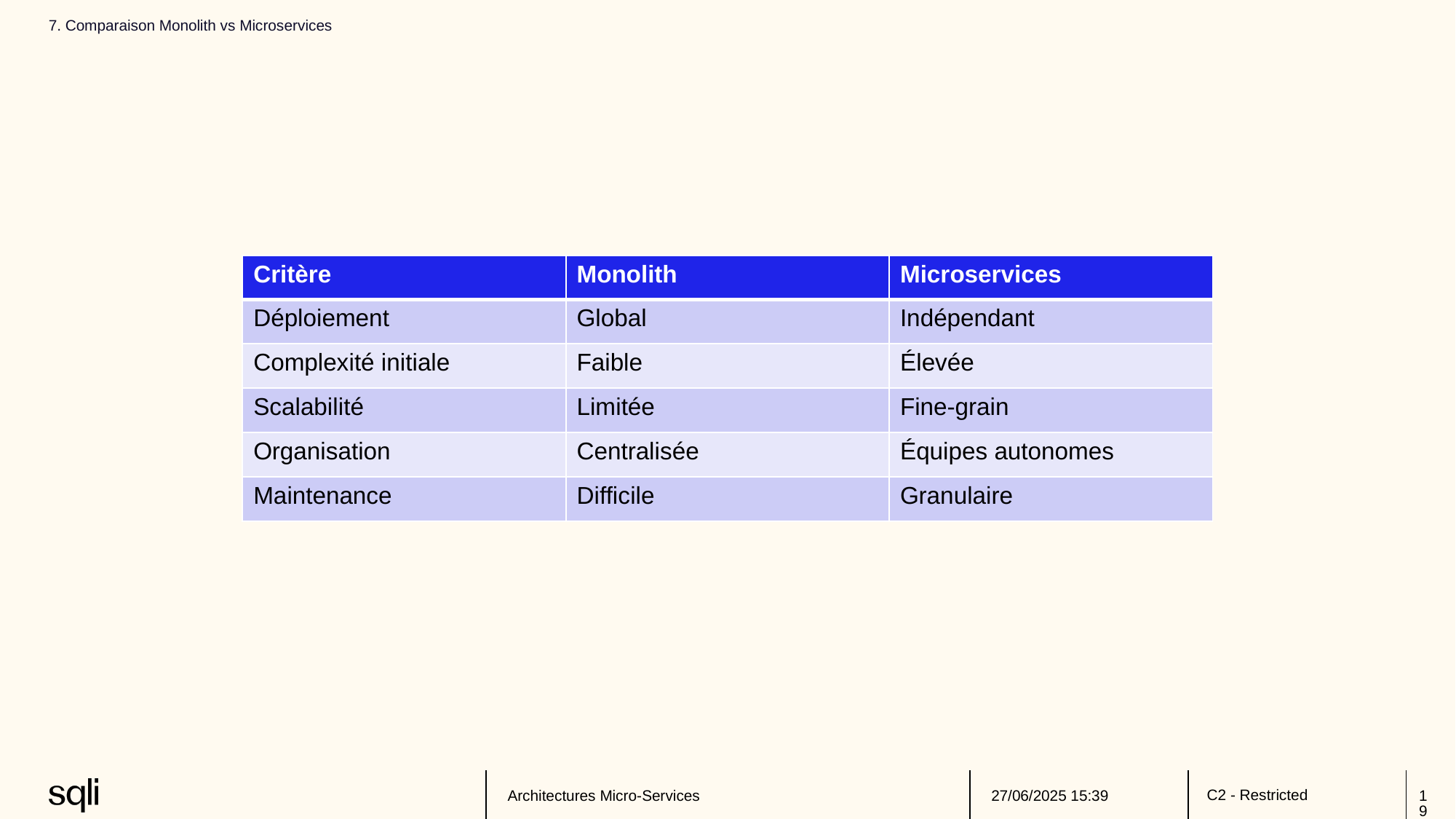

7. Comparaison Monolith vs Microservices
| Critère | Monolith | Microservices |
| --- | --- | --- |
| Déploiement | Global | Indépendant |
| Complexité initiale | Faible | Élevée |
| Scalabilité | Limitée | Fine-grain |
| Organisation | Centralisée | Équipes autonomes |
| Maintenance | Difficile | Granulaire |
Architectures Micro-Services
27/06/2025 15:39
19